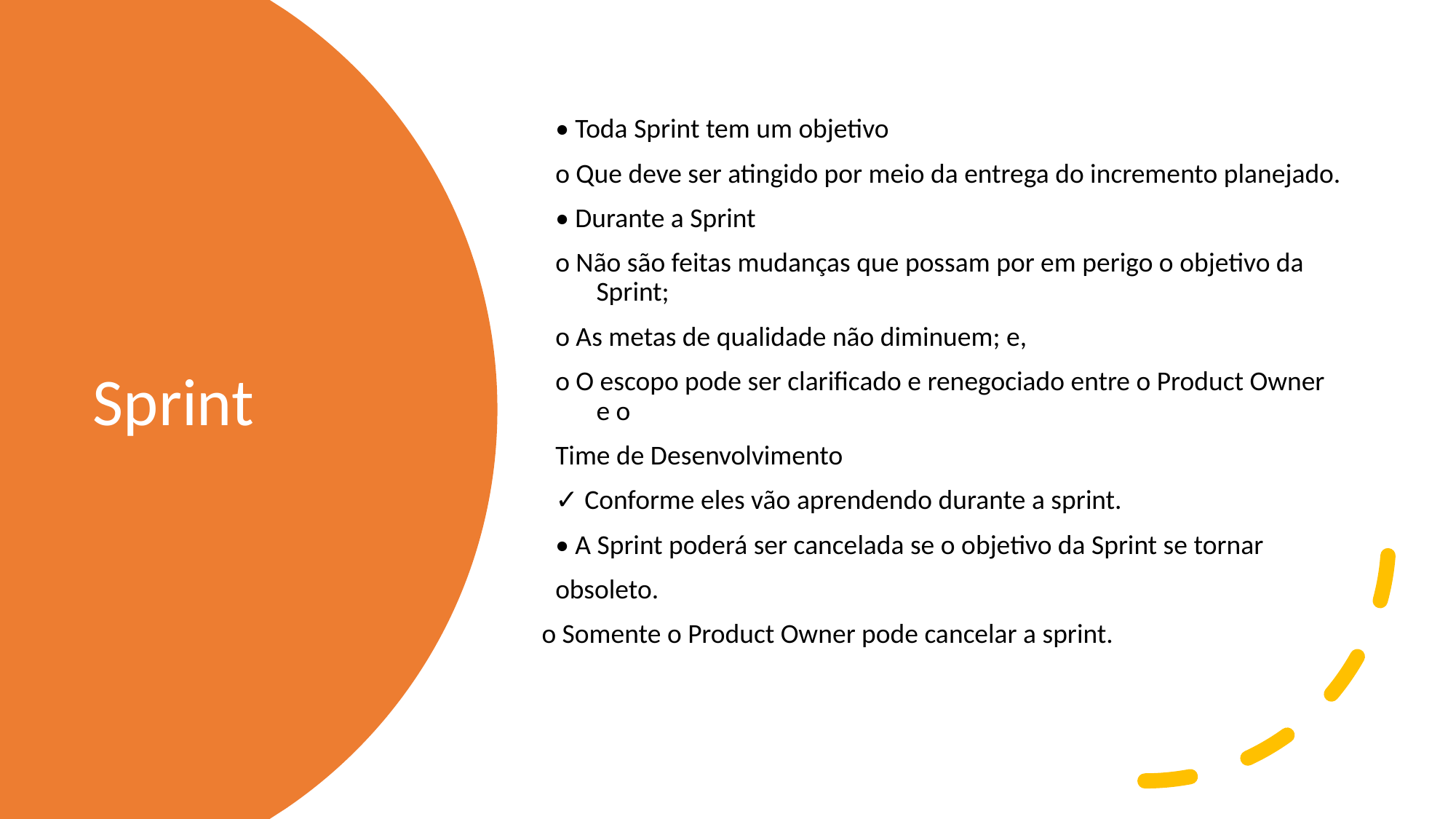

• Toda Sprint tem um objetivo
o Que deve ser atingido por meio da entrega do incremento planejado.
• Durante a Sprint
o Não são feitas mudanças que possam por em perigo o objetivo da Sprint;
o As metas de qualidade não diminuem; e,
o O escopo pode ser clarificado e renegociado entre o Product Owner e o
Time de Desenvolvimento
✓ Conforme eles vão aprendendo durante a sprint.
• A Sprint poderá ser cancelada se o objetivo da Sprint se tornar
obsoleto.
o Somente o Product Owner pode cancelar a sprint.

# Sprint